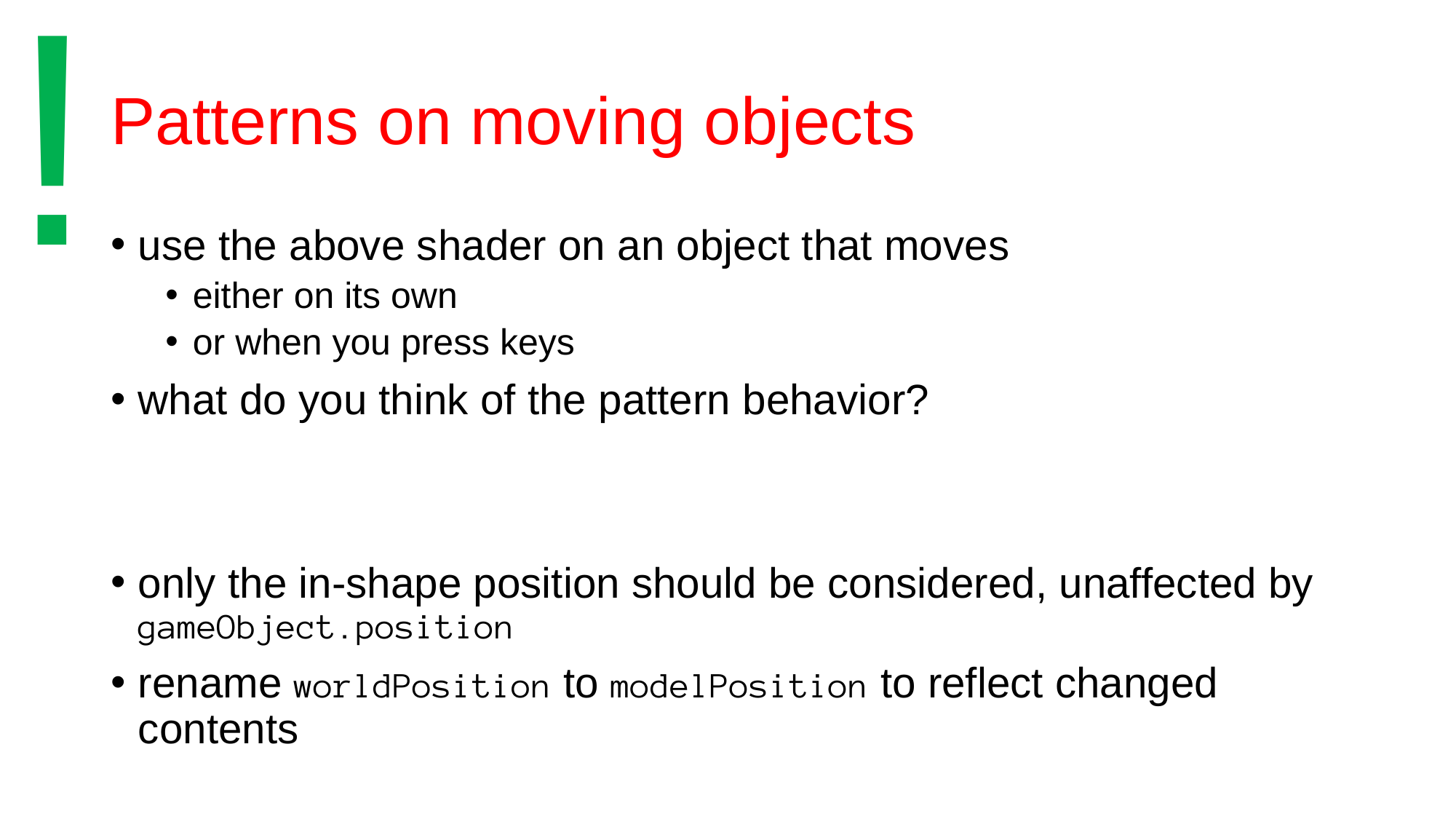

!
# Patterns on moving objects
use the above shader on an object that moves
either on its own
or when you press keys
what do you think of the pattern behavior?

only the in-shape position should be considered, unaffected by gameObject.position
rename worldPosition to modelPosition to reflect changed contents